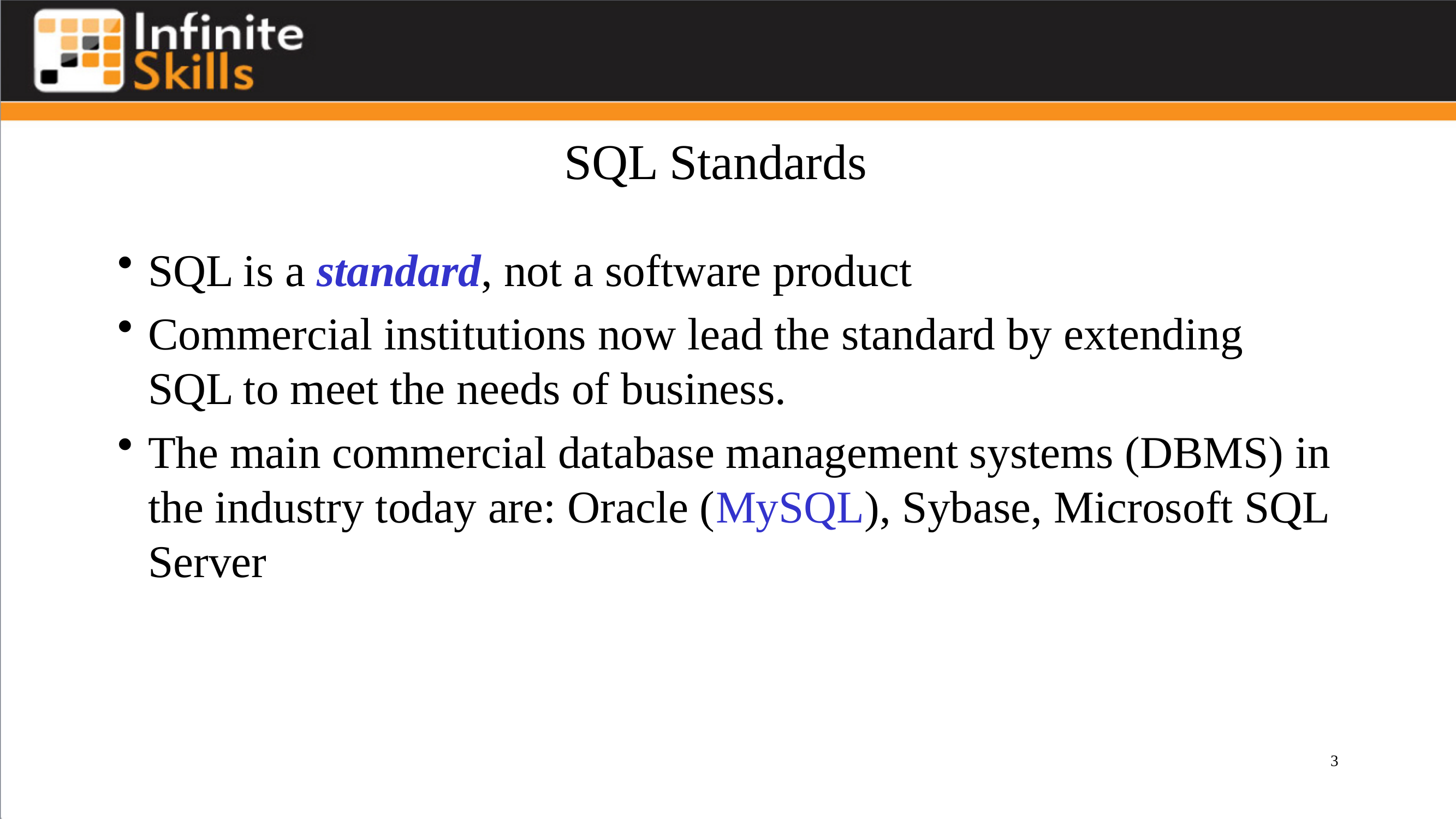

# SQL Standards
SQL is a standard, not a software product
Commercial institutions now lead the standard by extending SQL to meet the needs of business.
The main commercial database management systems (DBMS) in the industry today are: Oracle (MySQL), Sybase, Microsoft SQL Server

3